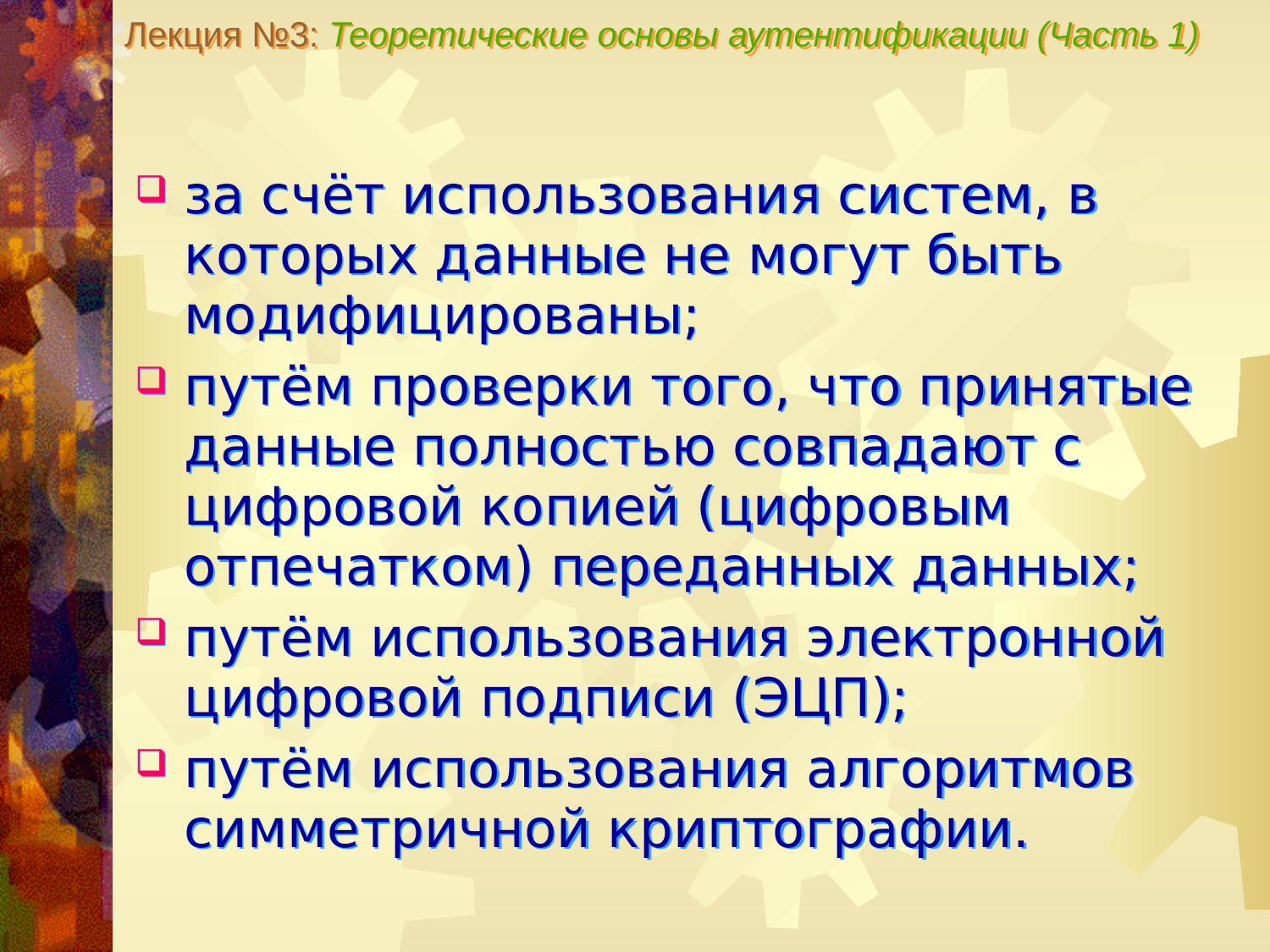

Лекция №3: Теоретические основы аутентификации (Часть 1)
за счёт использования систем, в которых данные не могут быть модифицированы;
путём проверки того, что принятые данные полностью совпадают с цифровой копией (цифровым отпечатком) переданных данных;
путём использования электронной цифровой подписи (ЭЦП);
путём использования алгоритмов симметричной криптографии.